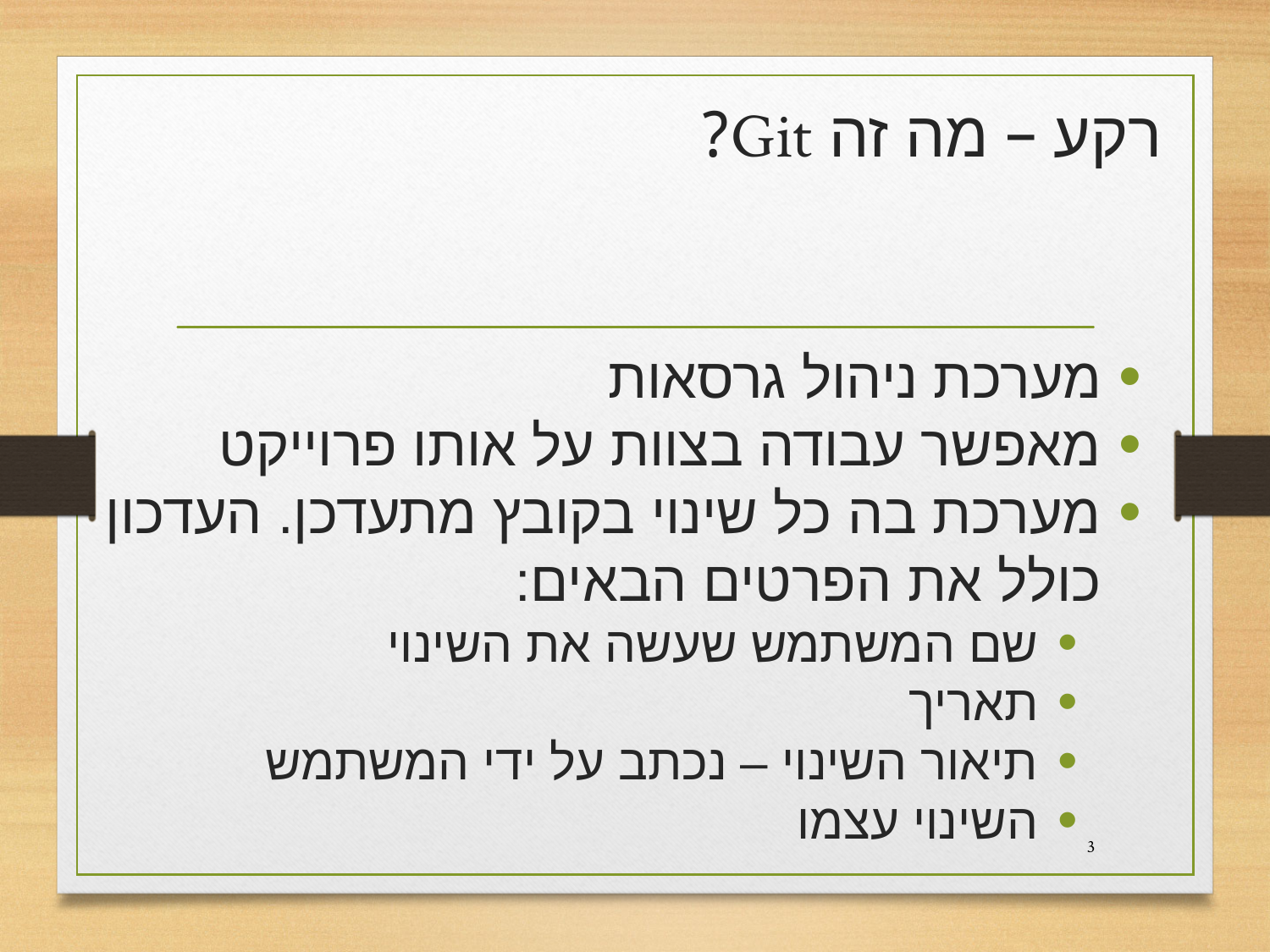

# רקע – מה זה Git?
מערכת ניהול גרסאות
מאפשר עבודה בצוות על אותו פרוייקט
מערכת בה כל שינוי בקובץ מתעדכן. העדכון כולל את הפרטים הבאים:
שם המשתמש שעשה את השינוי
תאריך
תיאור השינוי – נכתב על ידי המשתמש
השינוי עצמו
3